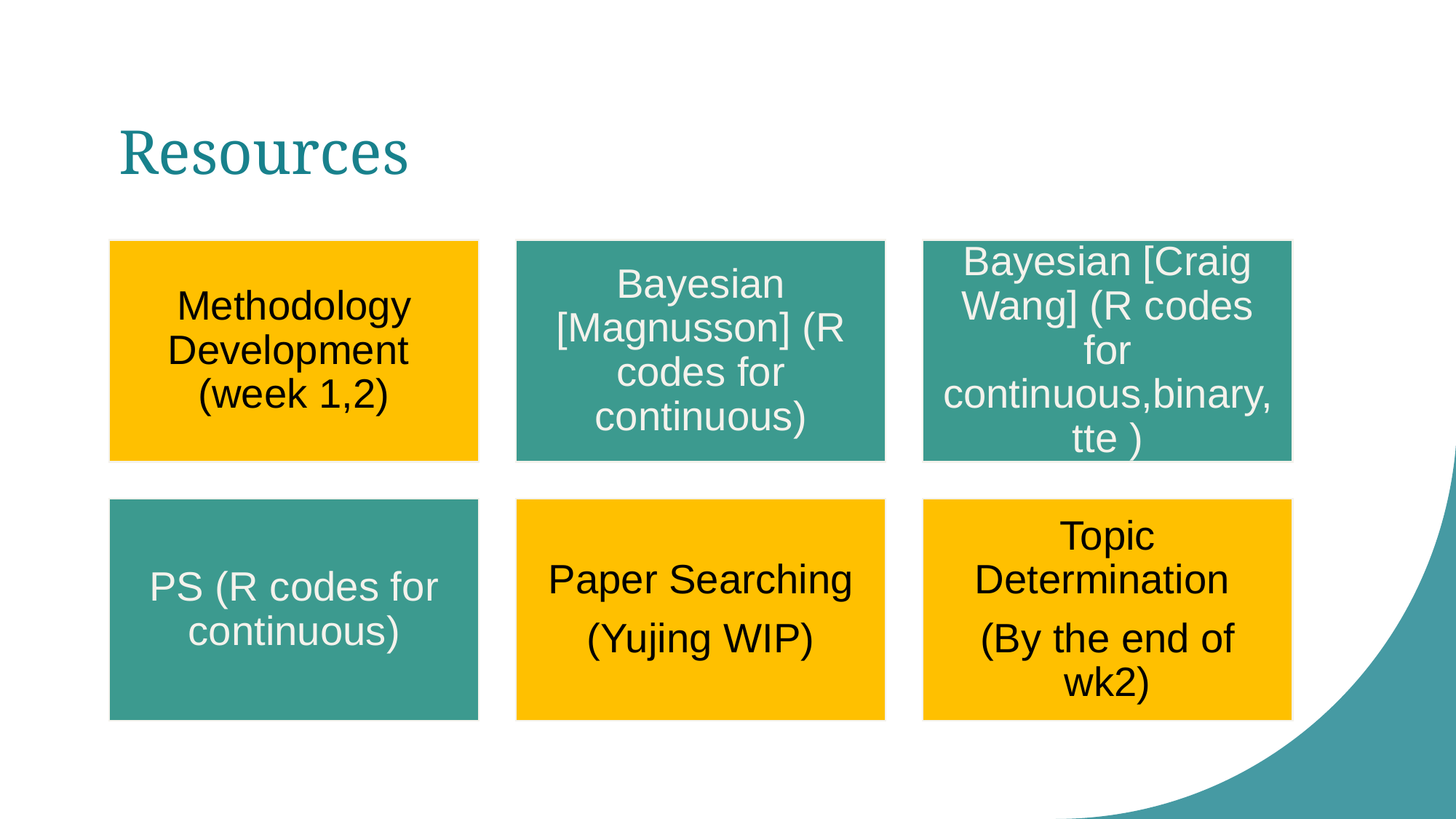

# Resources
Methodology Development  (week 1,2)
Bayesian [Magnusson] (R codes for continuous)
Bayesian [Craig Wang] (R codes for continuous,binary, tte )
PS (R codes for continuous)
Paper Searching
(Yujing WIP)
Topic Determination
(By the end of wk2)